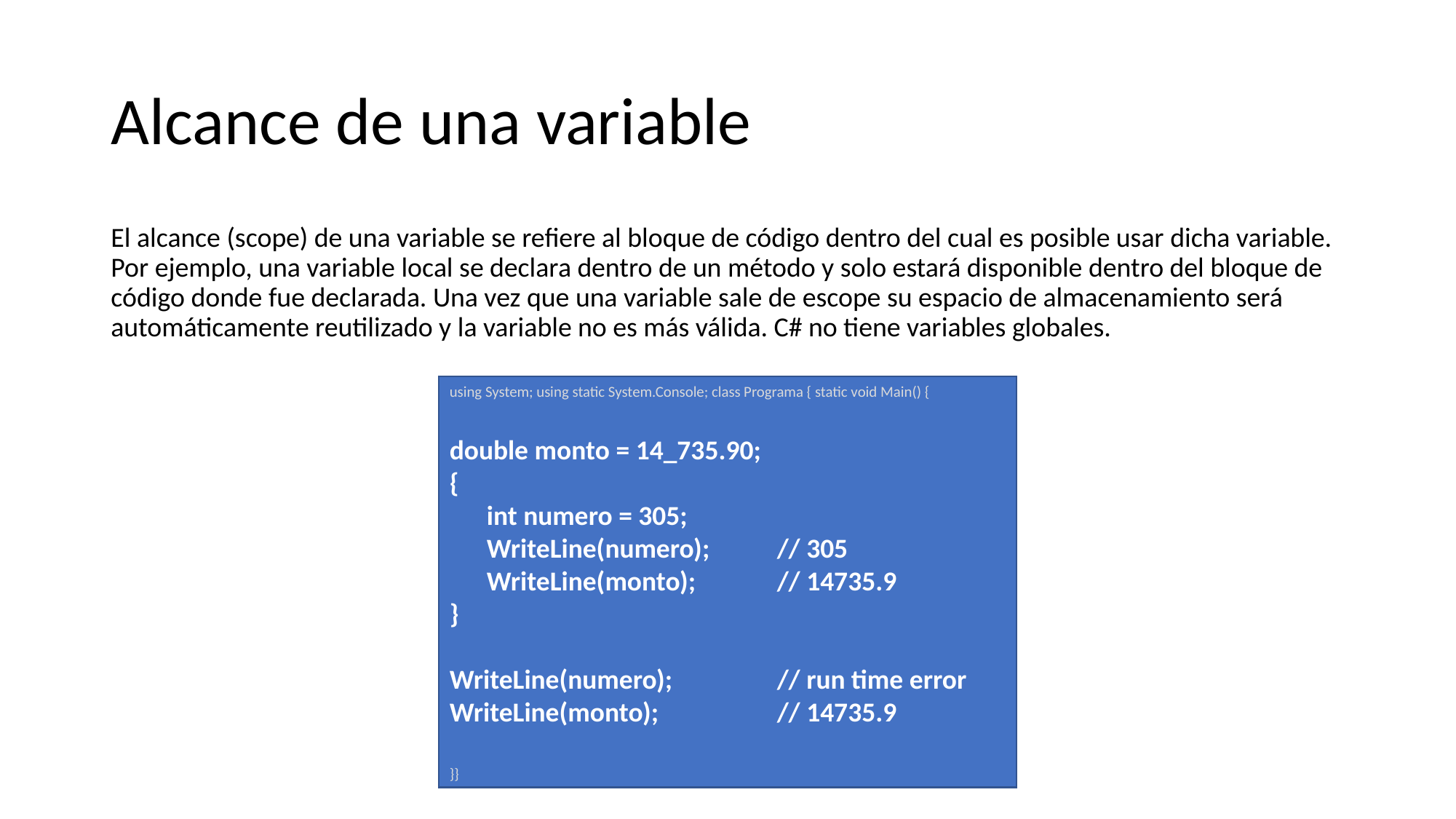

# Alcance de una variable
El alcance (scope) de una variable se refiere al bloque de código dentro del cual es posible usar dicha variable. Por ejemplo, una variable local se declara dentro de un método y solo estará disponible dentro del bloque de código donde fue declarada. Una vez que una variable sale de escope su espacio de almacenamiento será automáticamente reutilizado y la variable no es más válida. C# no tiene variables globales.
using System; using static System.Console; class Programa { static void Main() {

double monto = 14_735.90;
{
      int numero = 305;
      WriteLine(numero);  	// 305
      WriteLine(monto);  	// 14735.9
}
WriteLine(numero);	// run time error
WriteLine(monto); 		// 14735.9

}}